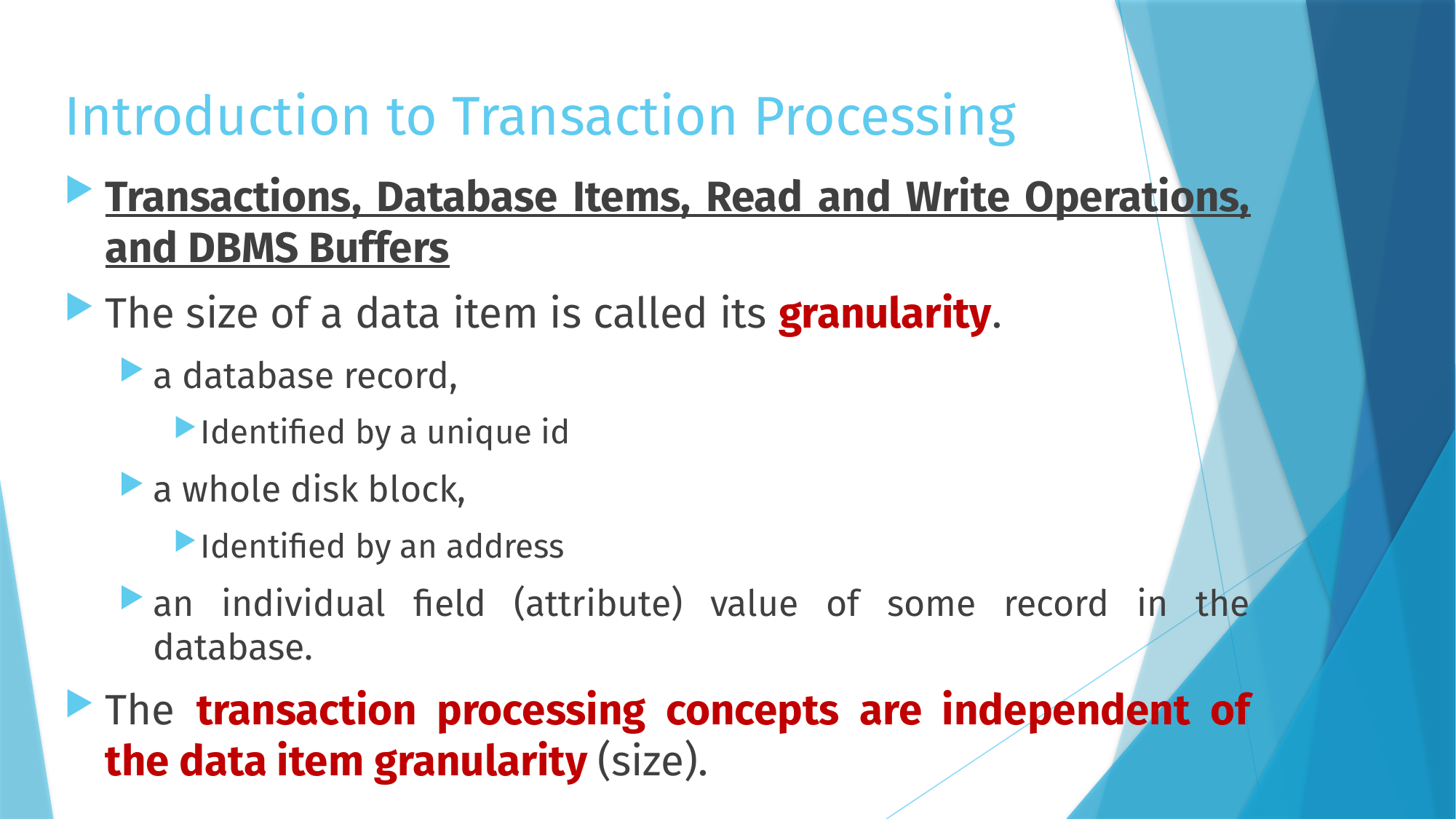

# Introduction to Transaction Processing
Transactions, Database Items, Read and Write Operations, and DBMS Buffers
The size of a data item is called its granularity.
a database record,
Identified by a unique id
a whole disk block,
Identified by an address
an individual field (attribute) value of some record in the database.
The transaction processing concepts are independent of the data item granularity (size).